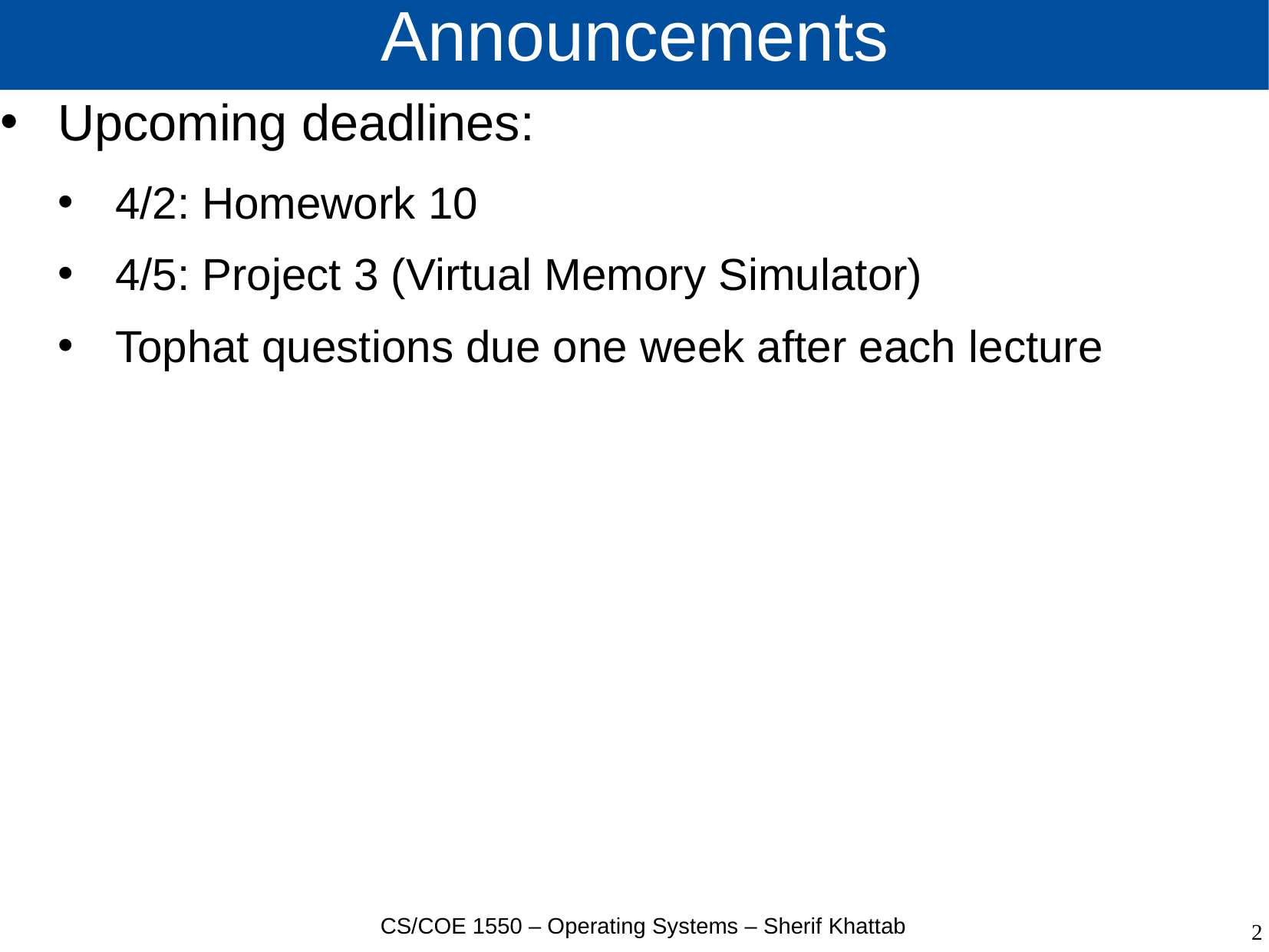

# Announcements
Upcoming deadlines:
4/2: Homework 10
4/5: Project 3 (Virtual Memory Simulator)
Tophat questions due one week after each lecture
CS/COE 1550 – Operating Systems – Sherif Khattab
2